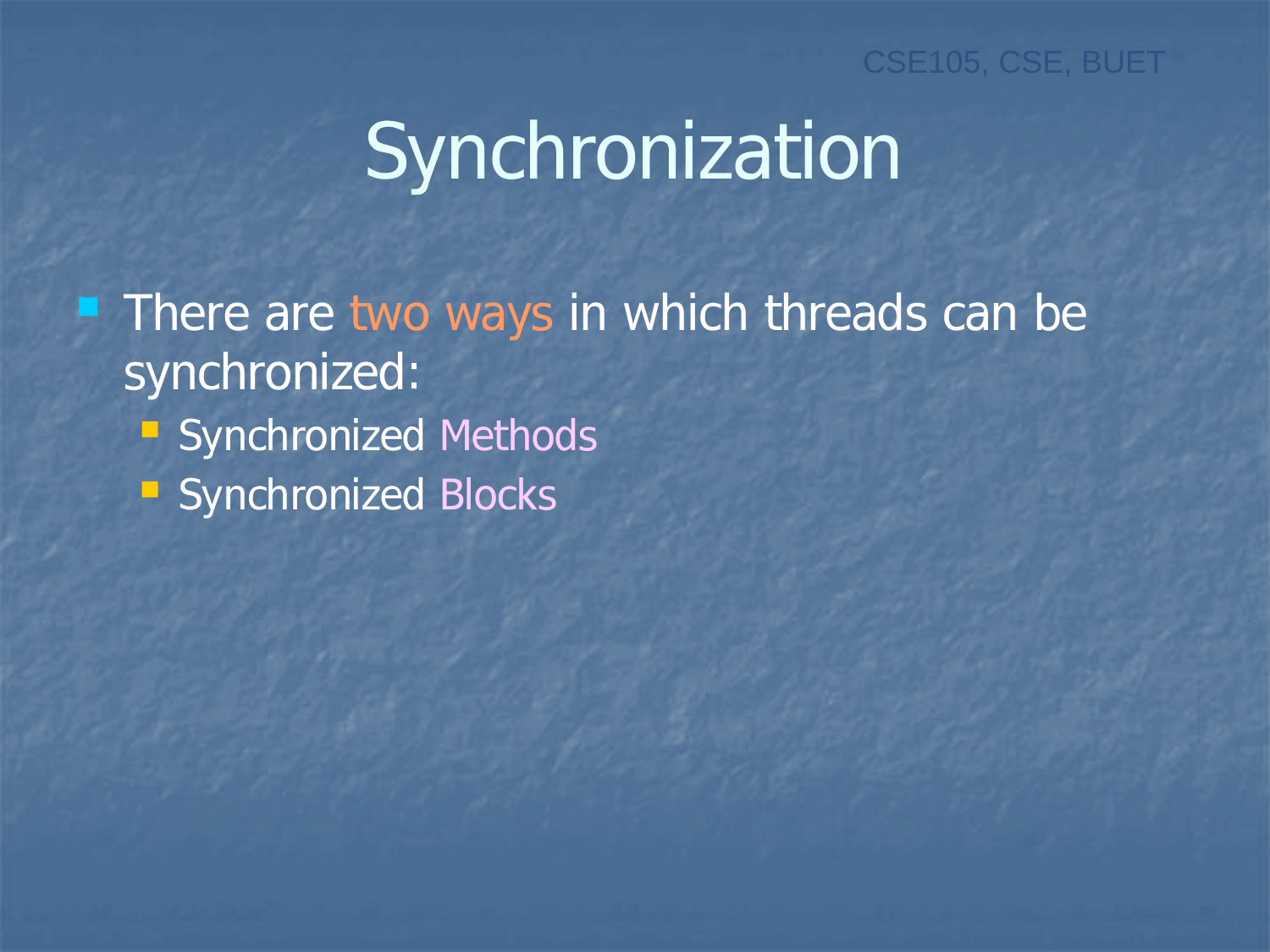

# Synchronization
There are two ways in which threads can be synchronized:
Synchronized Methods
Synchronized Blocks